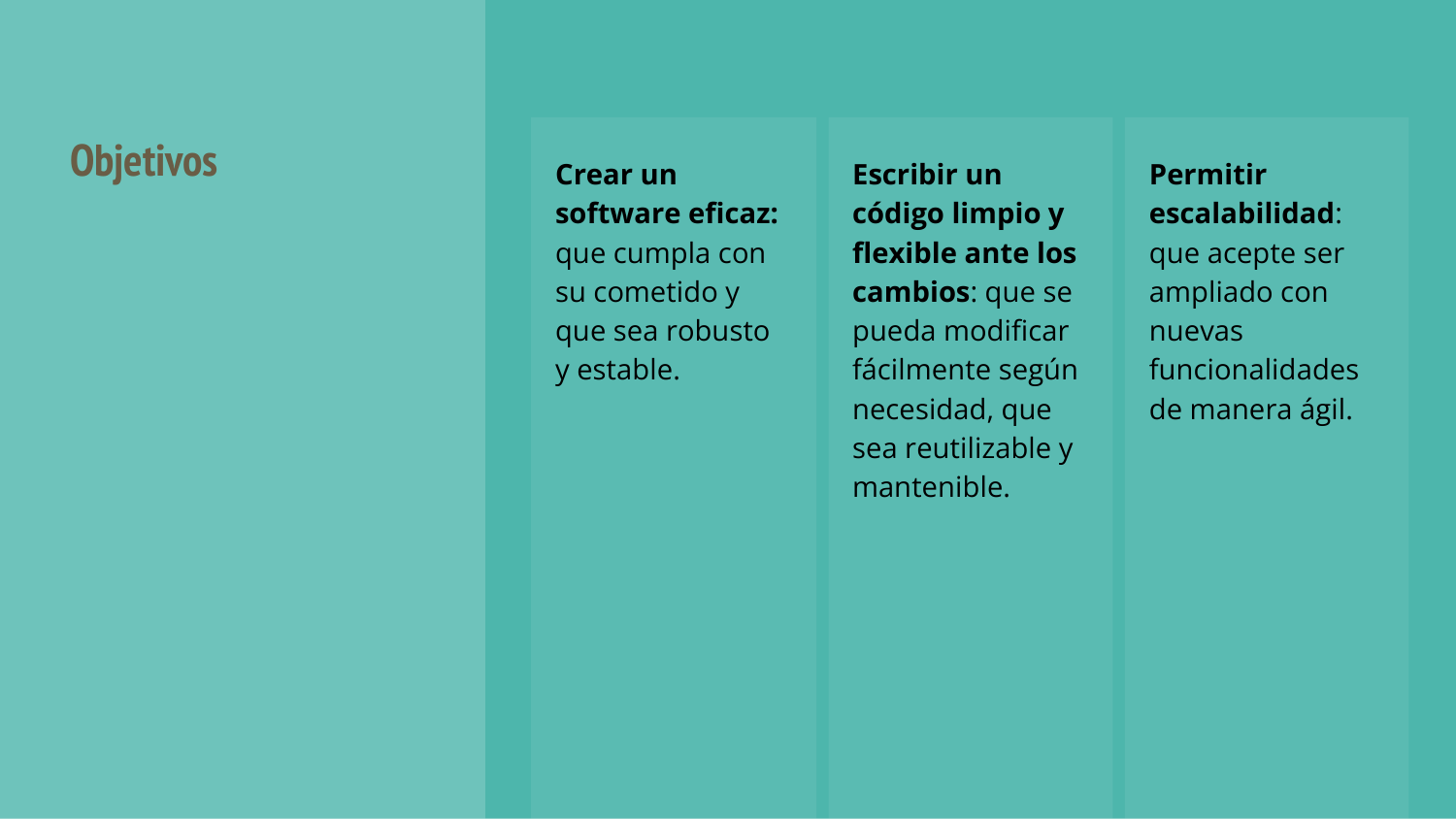

# Objetivos
Crear un software eficaz: que cumpla con su cometido y que sea robusto y estable.
Escribir un código limpio y flexible ante los cambios: que se pueda modificar fácilmente según necesidad, que sea reutilizable y mantenible.
Permitir escalabilidad: que acepte ser ampliado con nuevas funcionalidades de manera ágil.